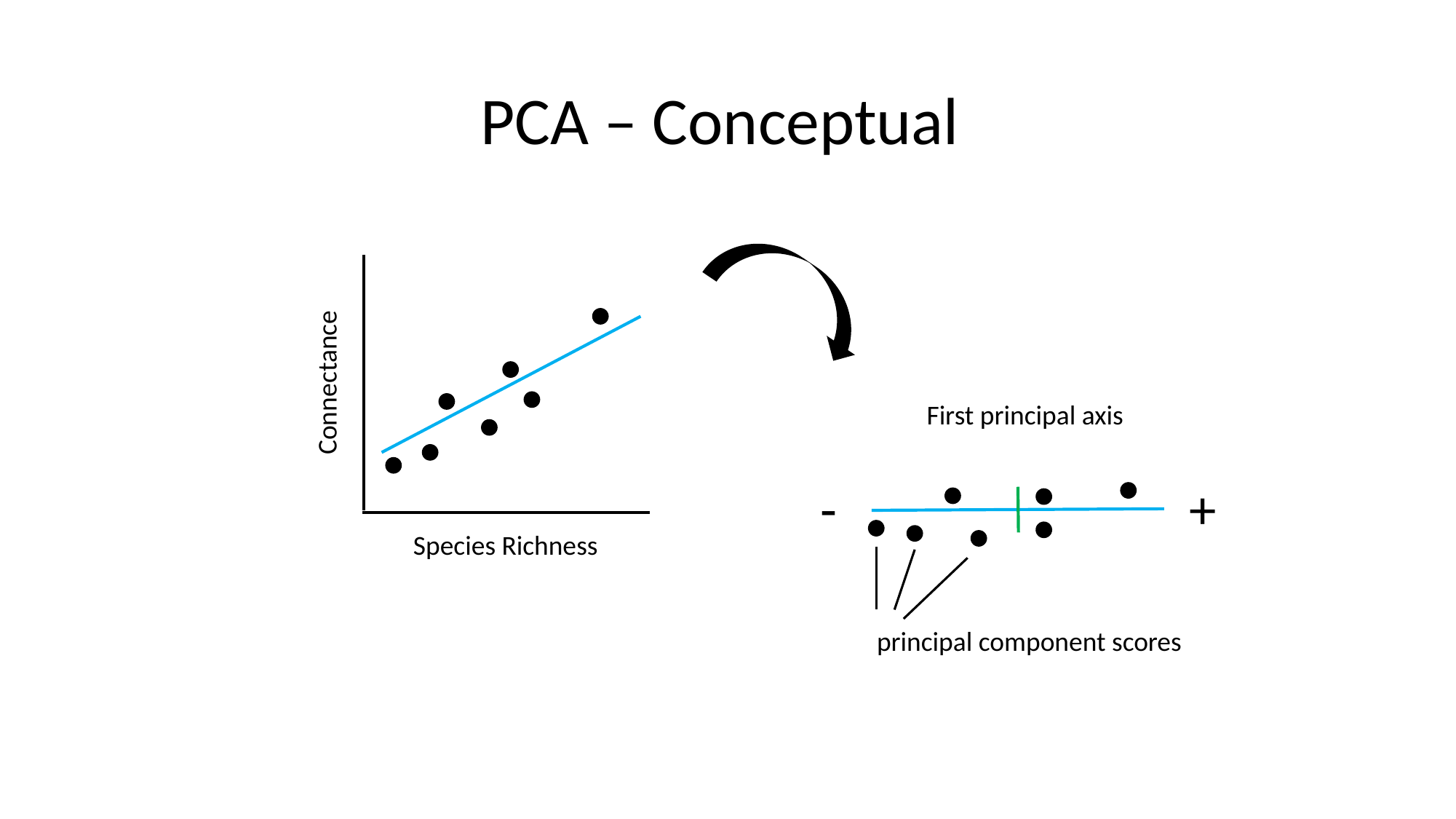

# PCA – Conceptual

Connectance
First principal axis

Species Richness

-
+
principal component scores